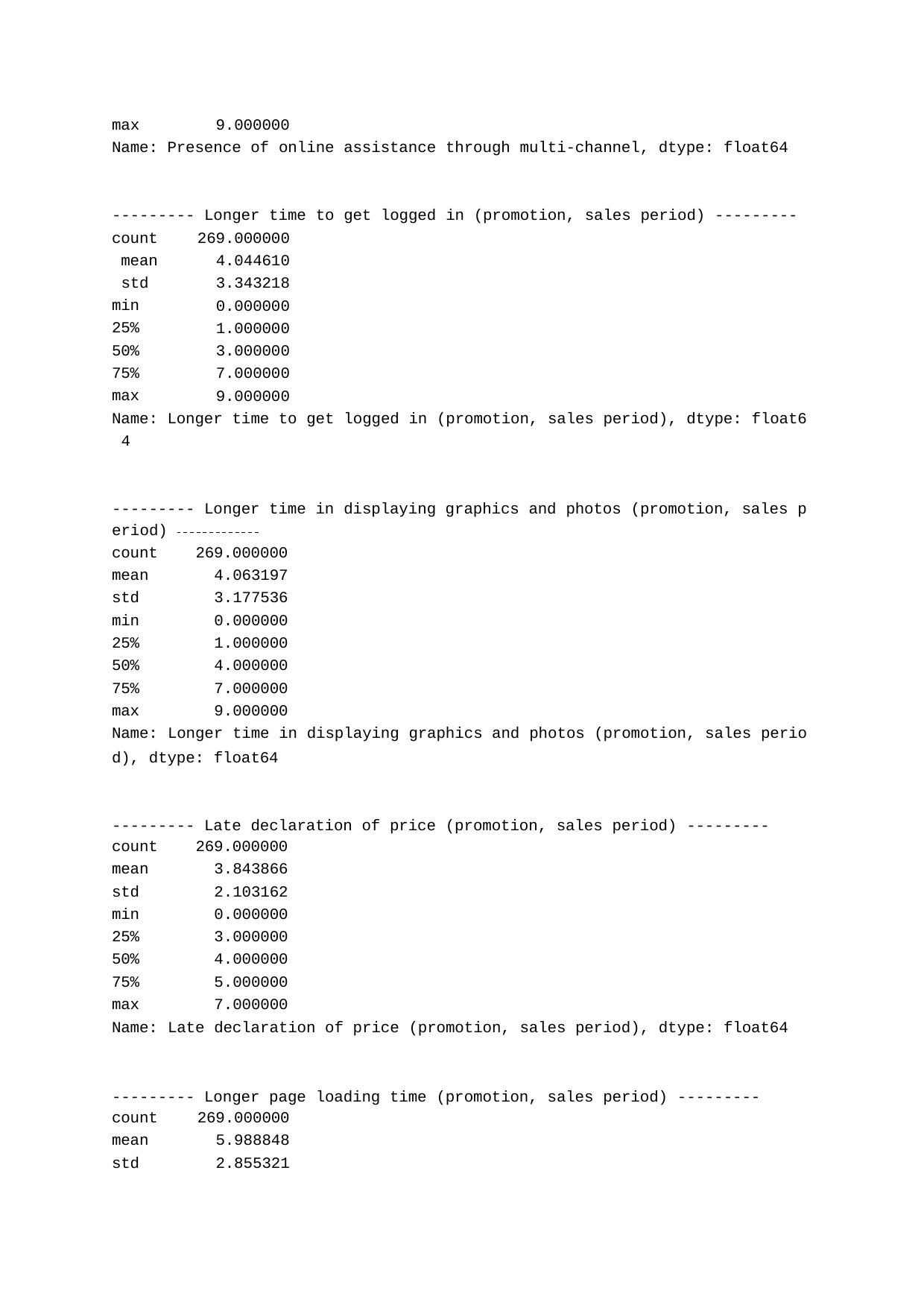

max	9.000000
Name: Presence of online assistance through multi-channel, dtype: float64
--------- Longer time to get logged in (promotion, sales period) ---------
count  mean  std  min  25%
50%
75%
max
269.000000
4.044610
3.343218
0.000000
1.000000
3.000000
7.000000
9.000000
Name: Longer time to get logged in (promotion, sales period), dtype: float6  4
--------- Longer time in displaying graphics and photos (promotion, sales p
| eriod) |  |
| --- | --- |
| count | 269.000000 |
| mean | 4.063197 |
| std | 3.177536 |
| min | 0.000000 |
| 25% | 1.000000 |
| 50% | 4.000000 |
| 75% | 7.000000 |
| max | 9.000000 |
| Name: | Longer time in displaying graphics and photos (promotion, sales perio |

d), dtype: float64
--------- Late declaration of price (promotion, sales period) ---------
| count | 269.000000 |
| --- | --- |
| mean | 3.843866 |
| std | 2.103162 |
| min | 0.000000 |
| 25% | 3.000000 |
| 50% | 4.000000 |
| 75% | 5.000000 |
| max | 7.000000 |
| Name: | Late declaration of price (promotion, sales period), dtype: float64 |
--------- Longer page loading time (promotion, sales period) ---------
| count | 269.000000 |
| --- | --- |
| mean | 5.988848 |
| std | 2.855321 |